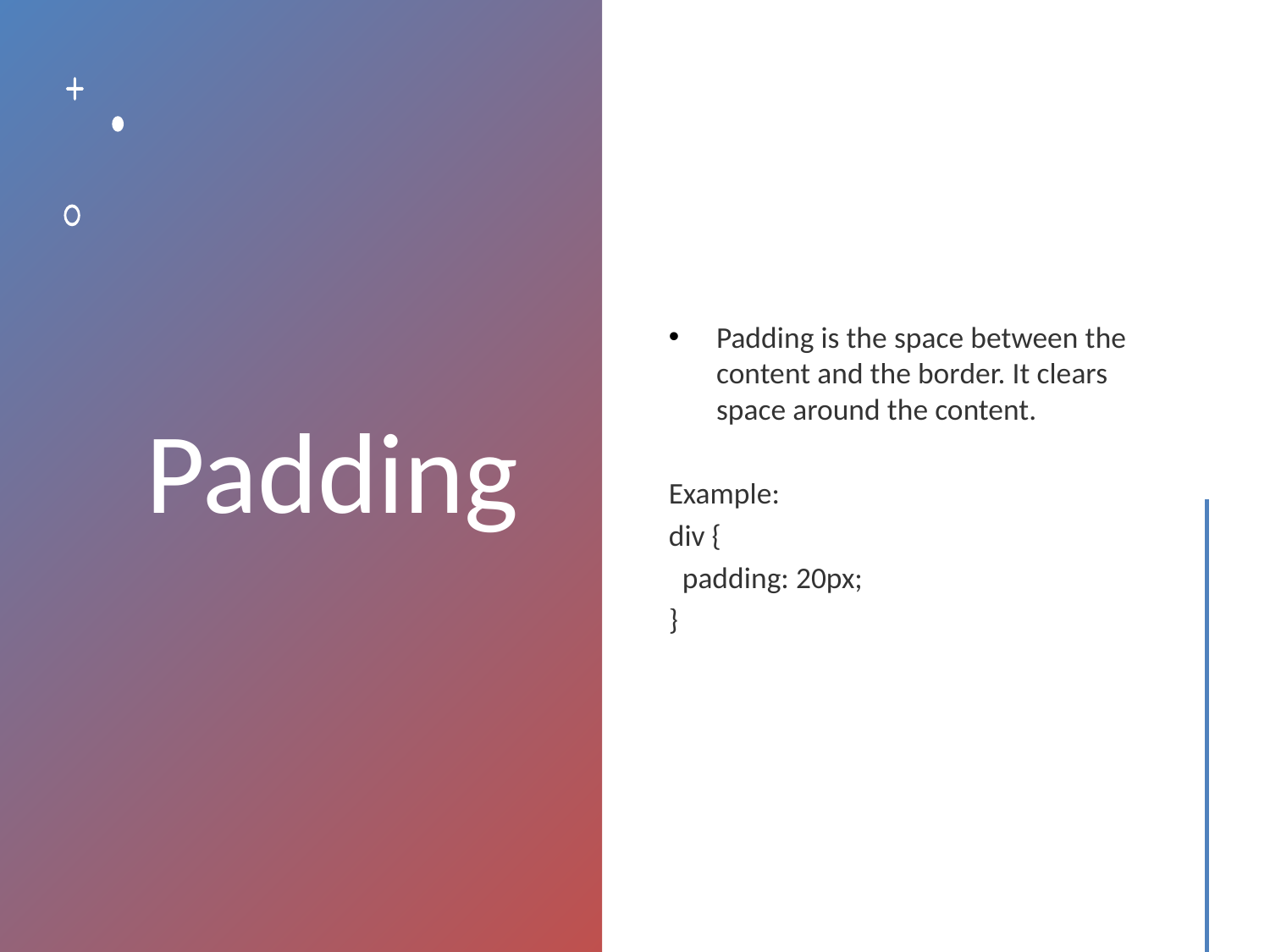

# Padding
Padding is the space between the content and the border. It clears space around the content.

Example:
div {
  padding: 20px;
}